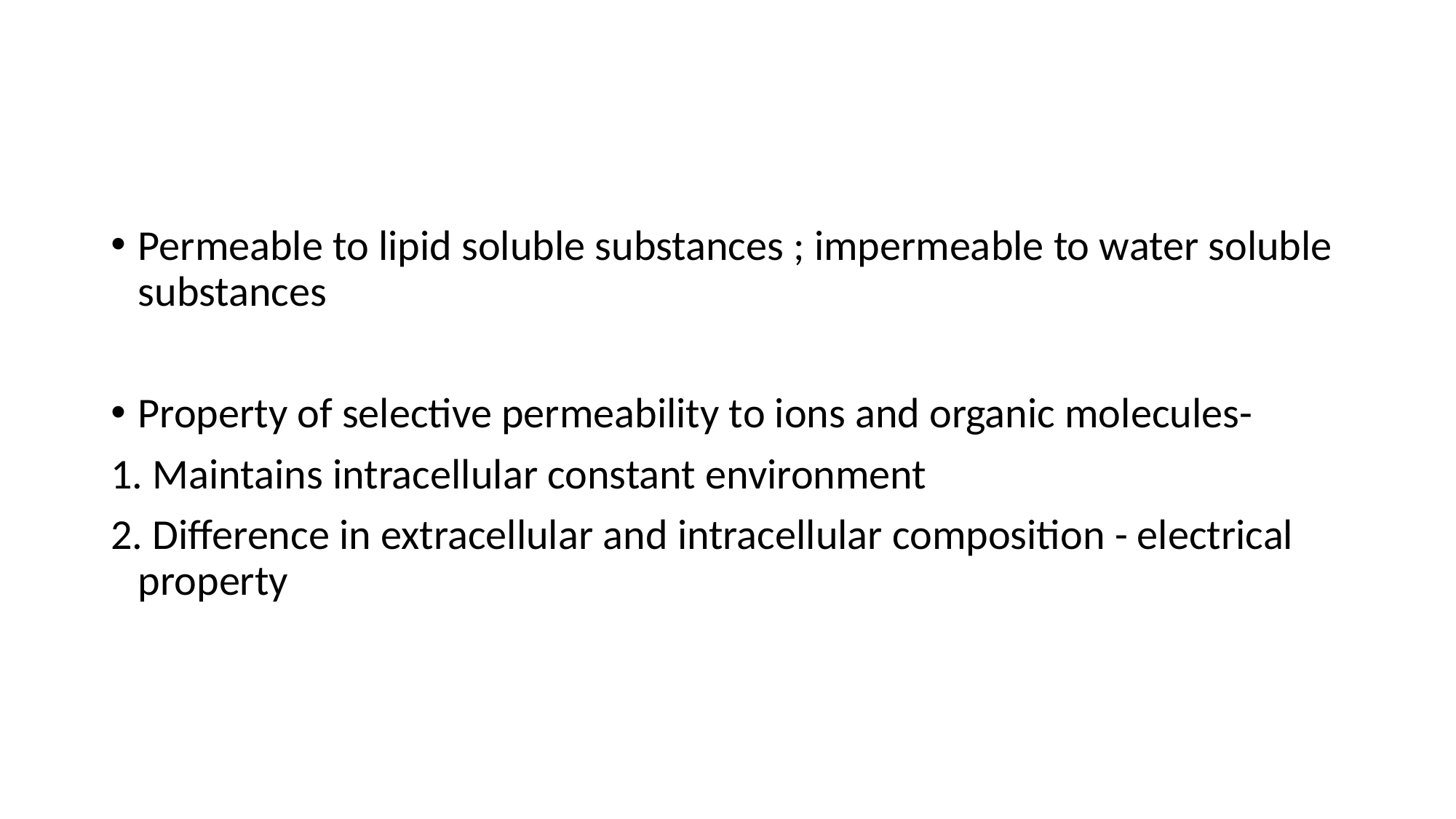

Permeable to lipid soluble substances ; impermeable to water soluble substances

Property of selective permeability to ions and organic molecules-
1. Maintains intracellular constant environment
2. Difference in extracellular and intracellular composition - electrical property